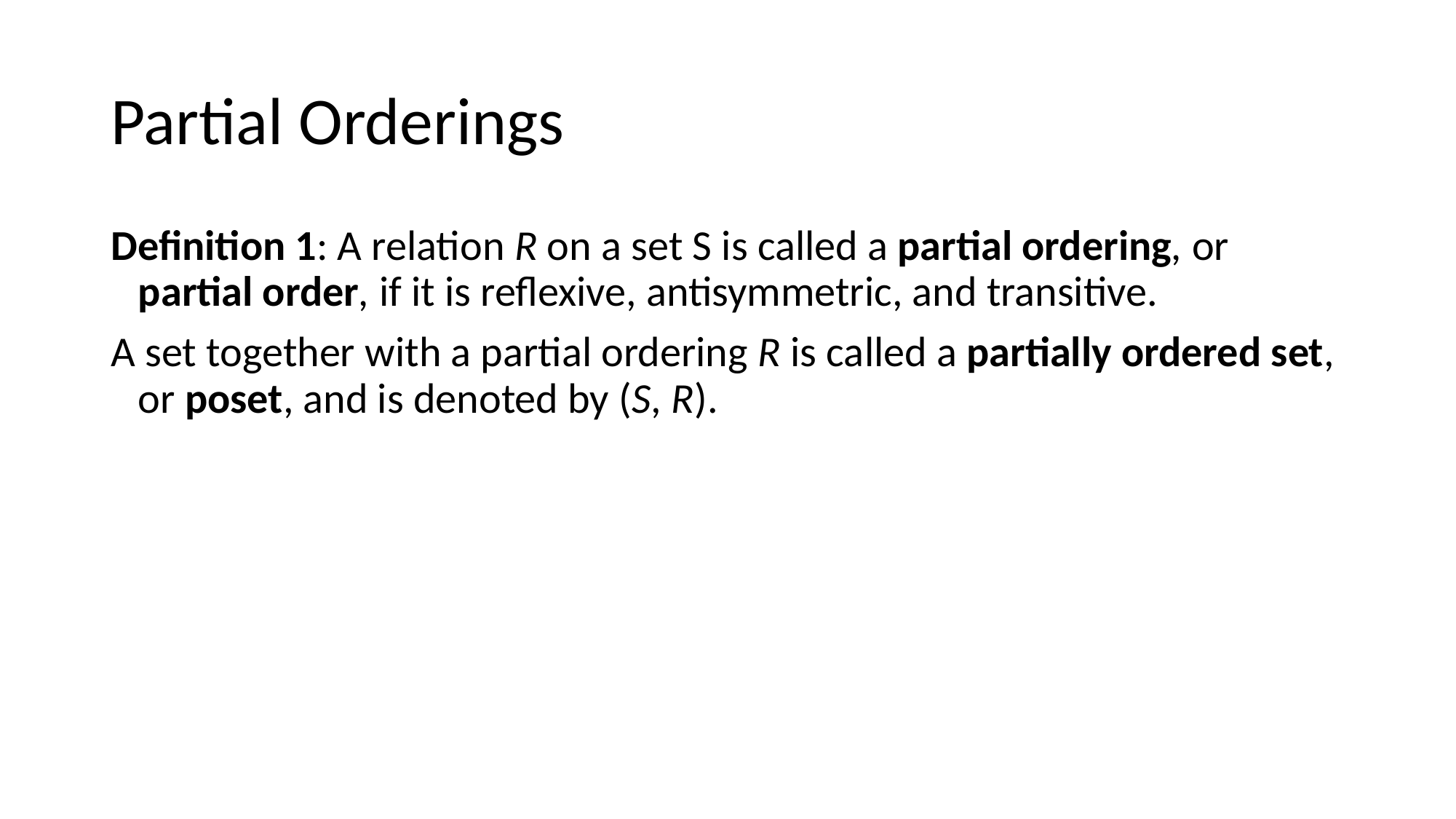

# Partial Orderings
Definition 1: A relation R on a set S is called a partial ordering, or partial order, if it is reflexive, antisymmetric, and transitive.
A set together with a partial ordering R is called a partially ordered set, or poset, and is denoted by (S, R).